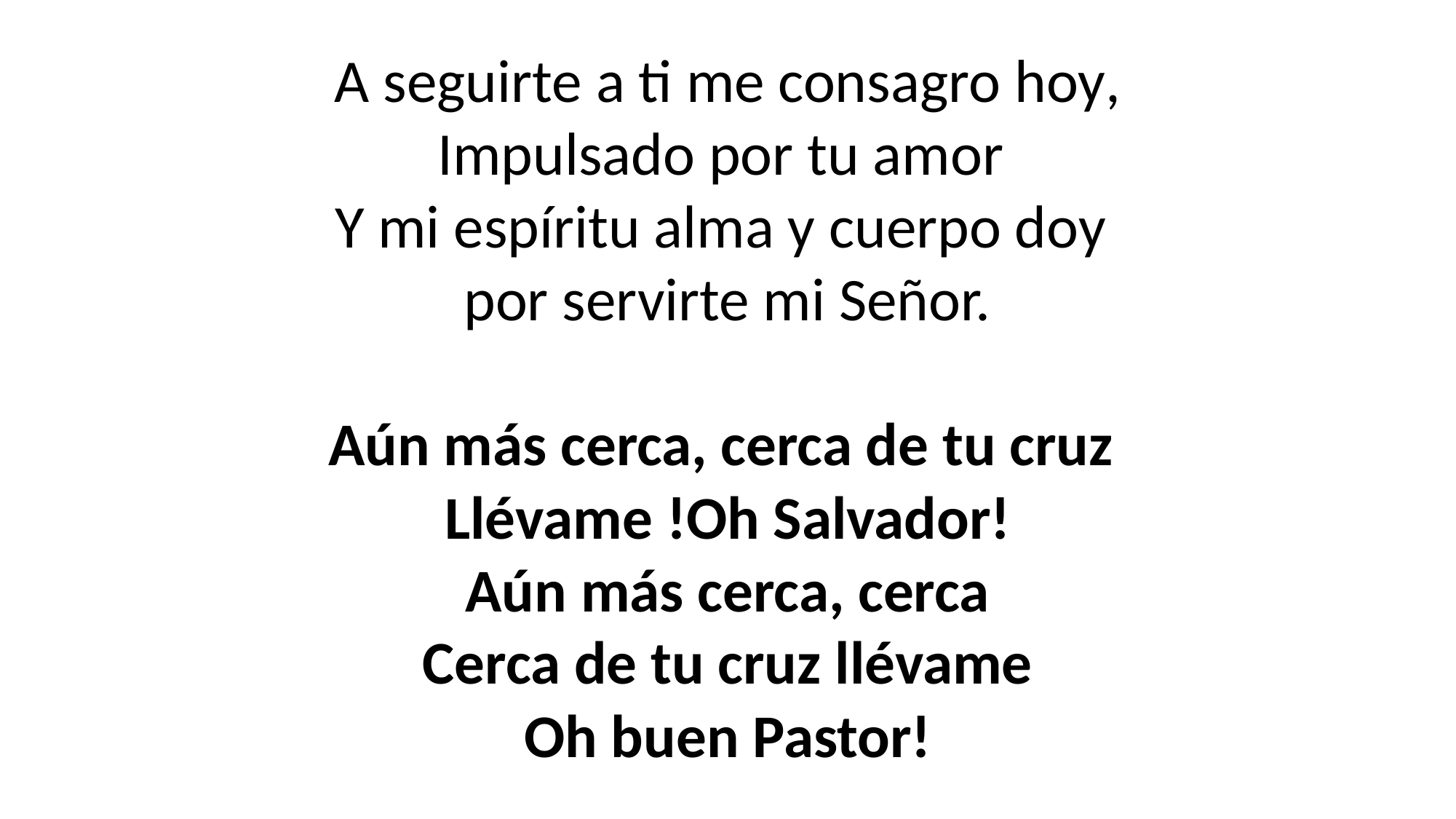

A seguirte a ti me consagro hoy,
Impulsado por tu amor
Y mi espíritu alma y cuerpo doy
por servirte mi Señor.

Aún más cerca, cerca de tu cruz
Llévame !Oh Salvador!
Aún más cerca, cerca
Cerca de tu cruz llévame
Oh buen Pastor!